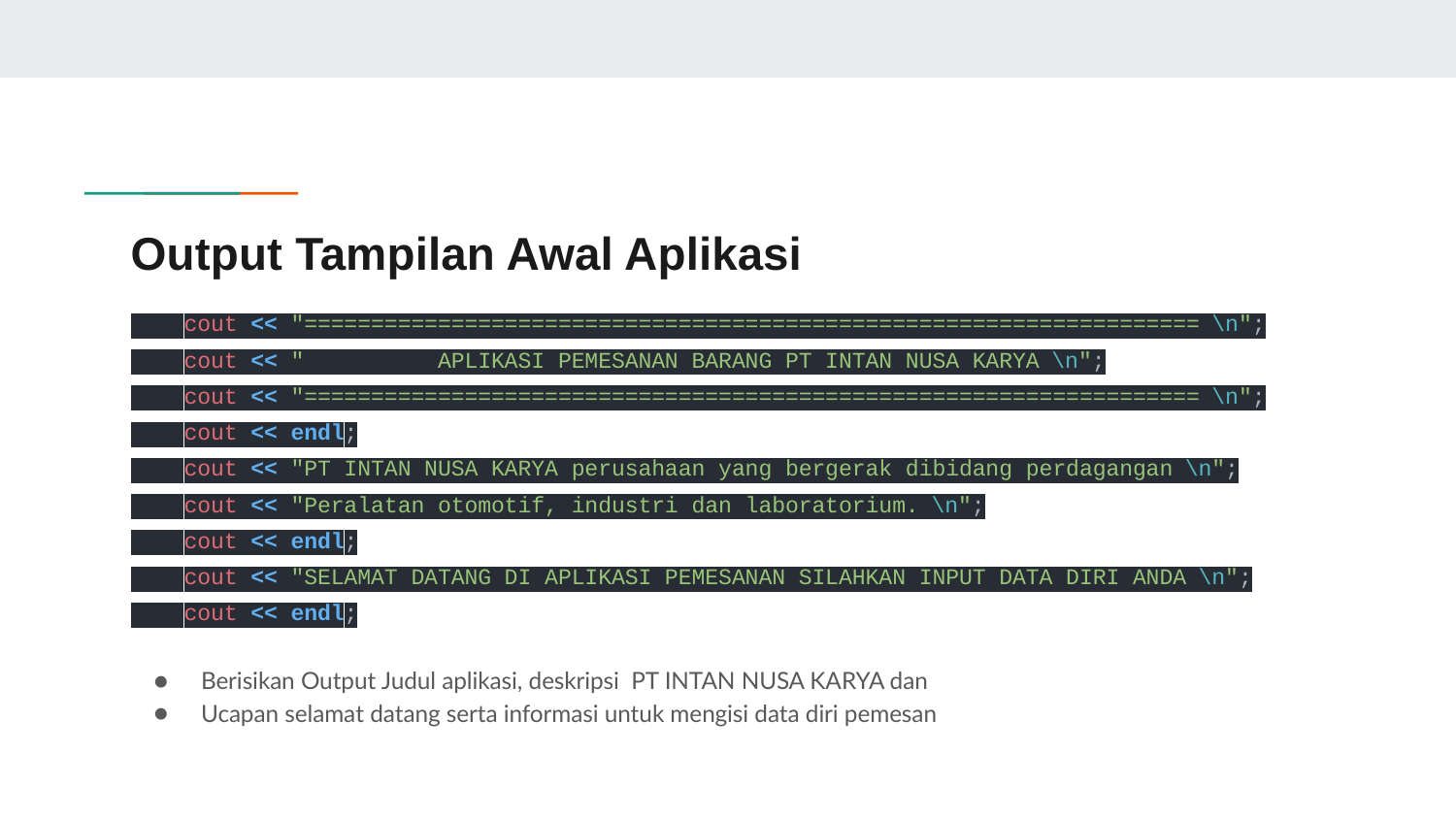

# Output Tampilan Awal Aplikasi
    cout << "=================================================================== \n";
    cout << "          APLIKASI PEMESANAN BARANG PT INTAN NUSA KARYA \n";
    cout << "=================================================================== \n";
    cout << endl;
    cout << "PT INTAN NUSA KARYA perusahaan yang bergerak dibidang perdagangan \n";
    cout << "Peralatan otomotif, industri dan laboratorium. \n";
    cout << endl;
    cout << "SELAMAT DATANG DI APLIKASI PEMESANAN SILAHKAN INPUT DATA DIRI ANDA \n";
    cout << endl;

Berisikan Output Judul aplikasi, deskripsi  PT INTAN NUSA KARYA dan
Ucapan selamat datang serta informasi untuk mengisi data diri pemesan